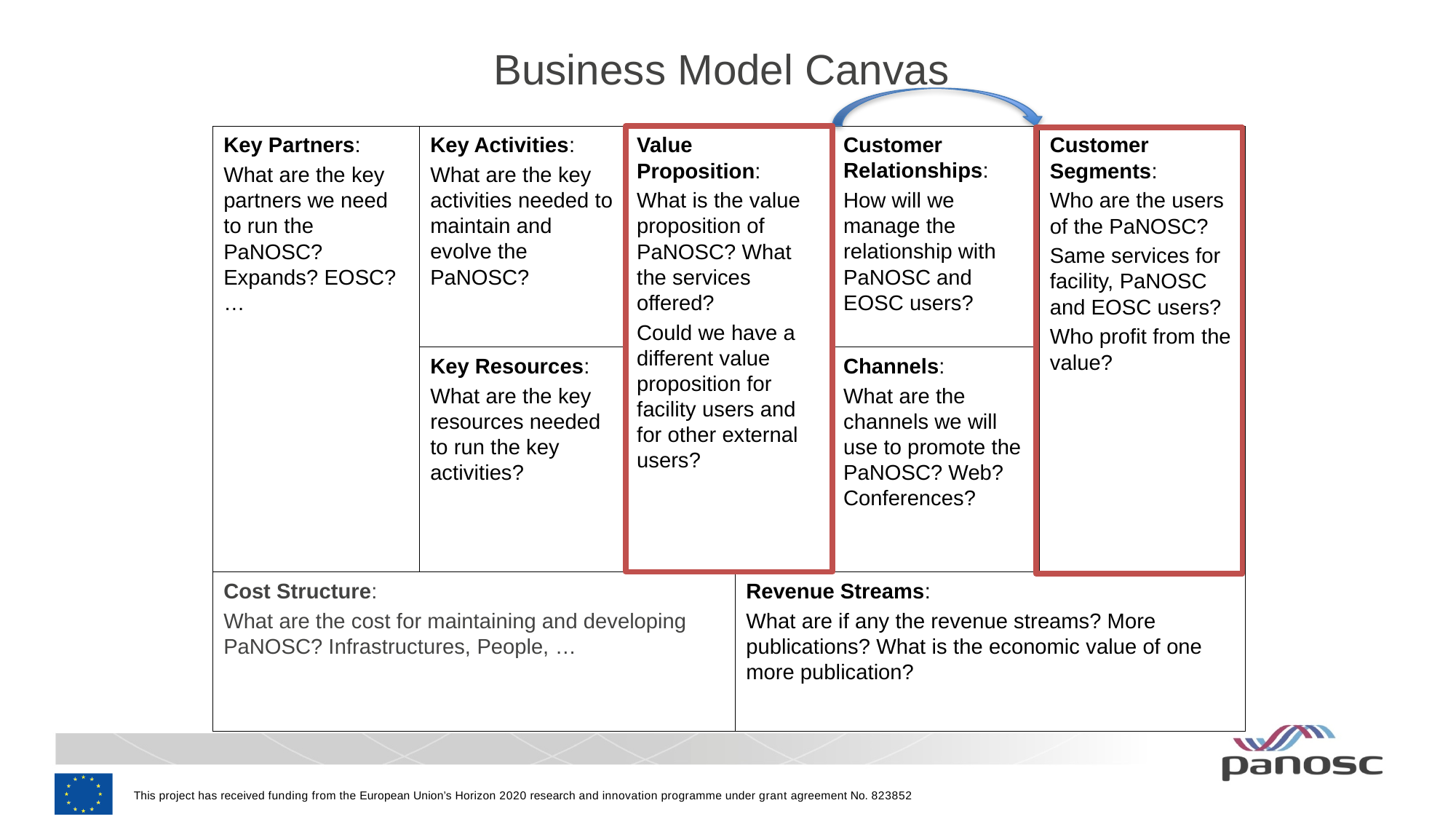

# Business Model Canvas

Key Partners:
What are the key partners we need to run the PaNOSC? Expands? EOSC? …

Key Activities:
What are the key activities needed to maintain and evolve the PaNOSC?
Value Proposition:
What is the value proposition of PaNOSC? What the services offered?
Could we have a different value proposition for facility users and for other external users?

Customer Relationships:
How will we manage the relationship with PaNOSC and EOSC users?
Customer Segments:
Who are the users of the PaNOSC?
Same services for facility, PaNOSC and EOSC users?
Who profit from the value?

Key Resources:
What are the key resources needed to run the key activities?
Channels:
What are the channels we will use to promote the PaNOSC? Web? Conferences?

Cost Structure:
What are the cost for maintaining and developing PaNOSC? Infrastructures, People, …

Revenue Streams:
What are if any the revenue streams? More publications? What is the economic value of one more publication?